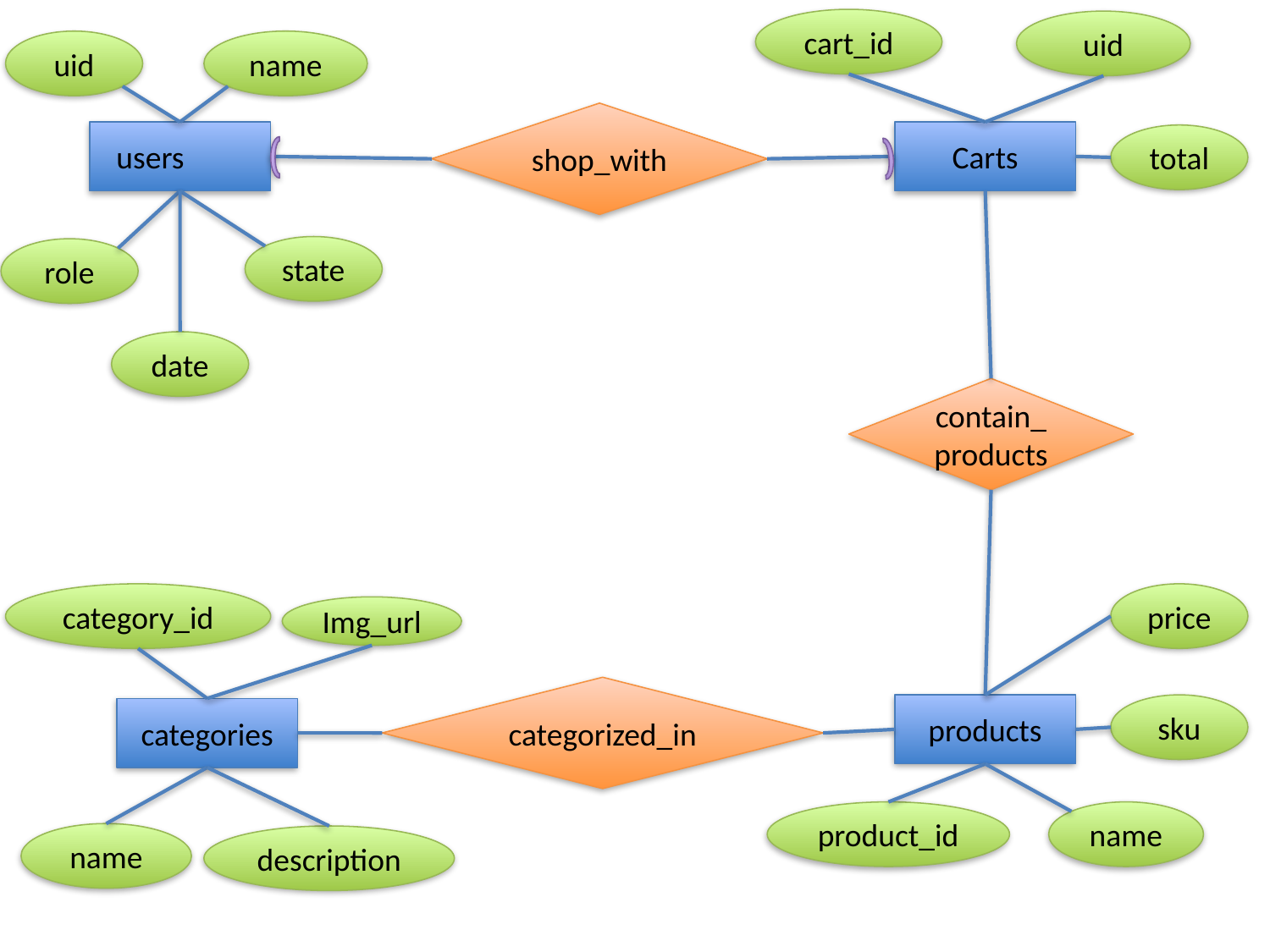

cart_id
uid
uid
name
shop_with
users
Carts
total

state
role
date
contain_products
category_id
price
Img_url
categorized_in
products
sku
categories
product_id
name
name
description